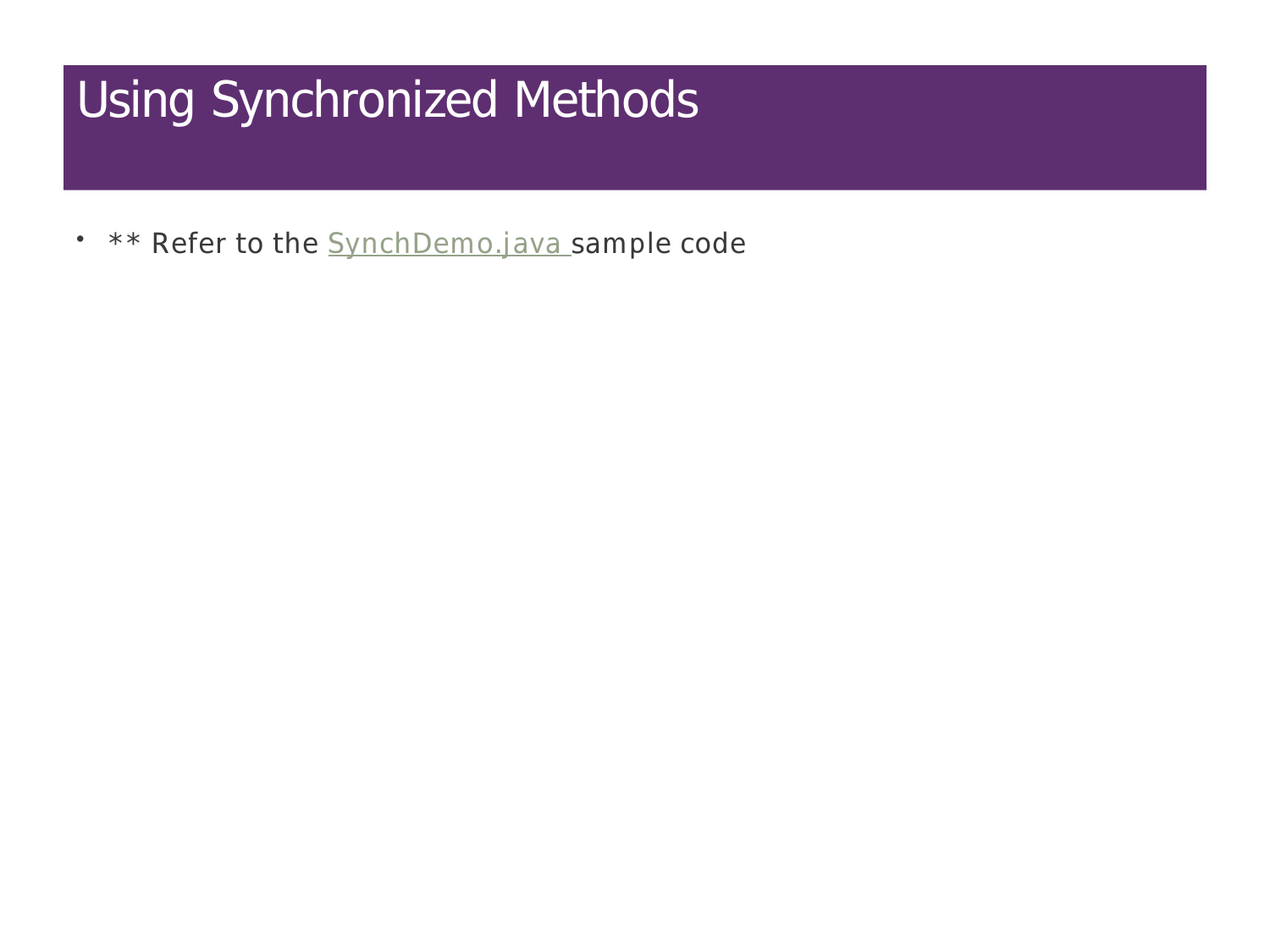

# Using Synchronized Methods
** Refer to the SynchDemo.java sample code